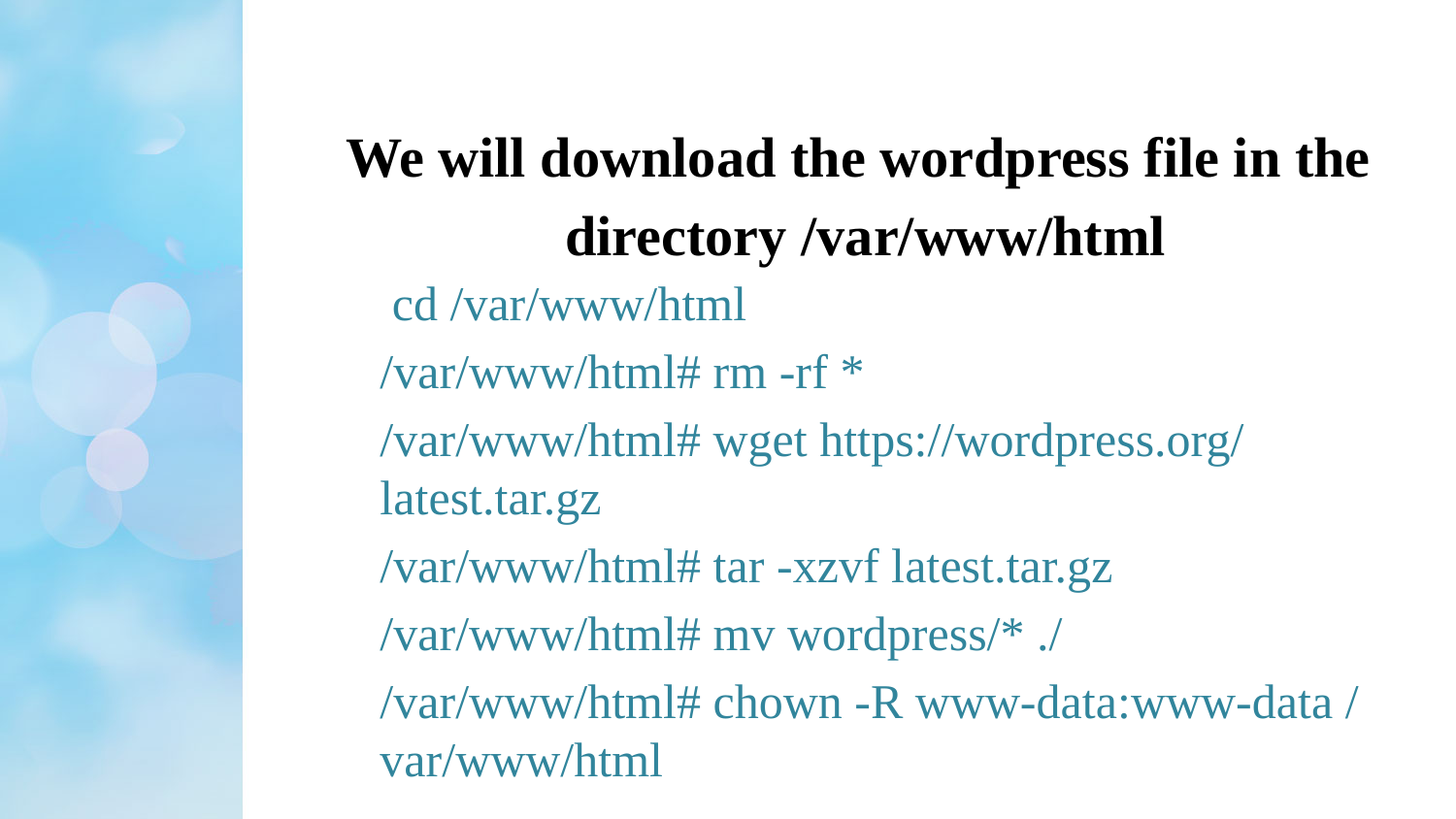

We will download the wordpress file in the
directory /var/www/html
 cd /var/www/html
/var/www/html# rm -rf *
/var/www/html# wget https://wordpress.org/latest.tar.gz
/var/www/html# tar -xzvf latest.tar.gz
/var/www/html# mv wordpress/* ./
/var/www/html# chown -R www-data:www-data /var/www/html